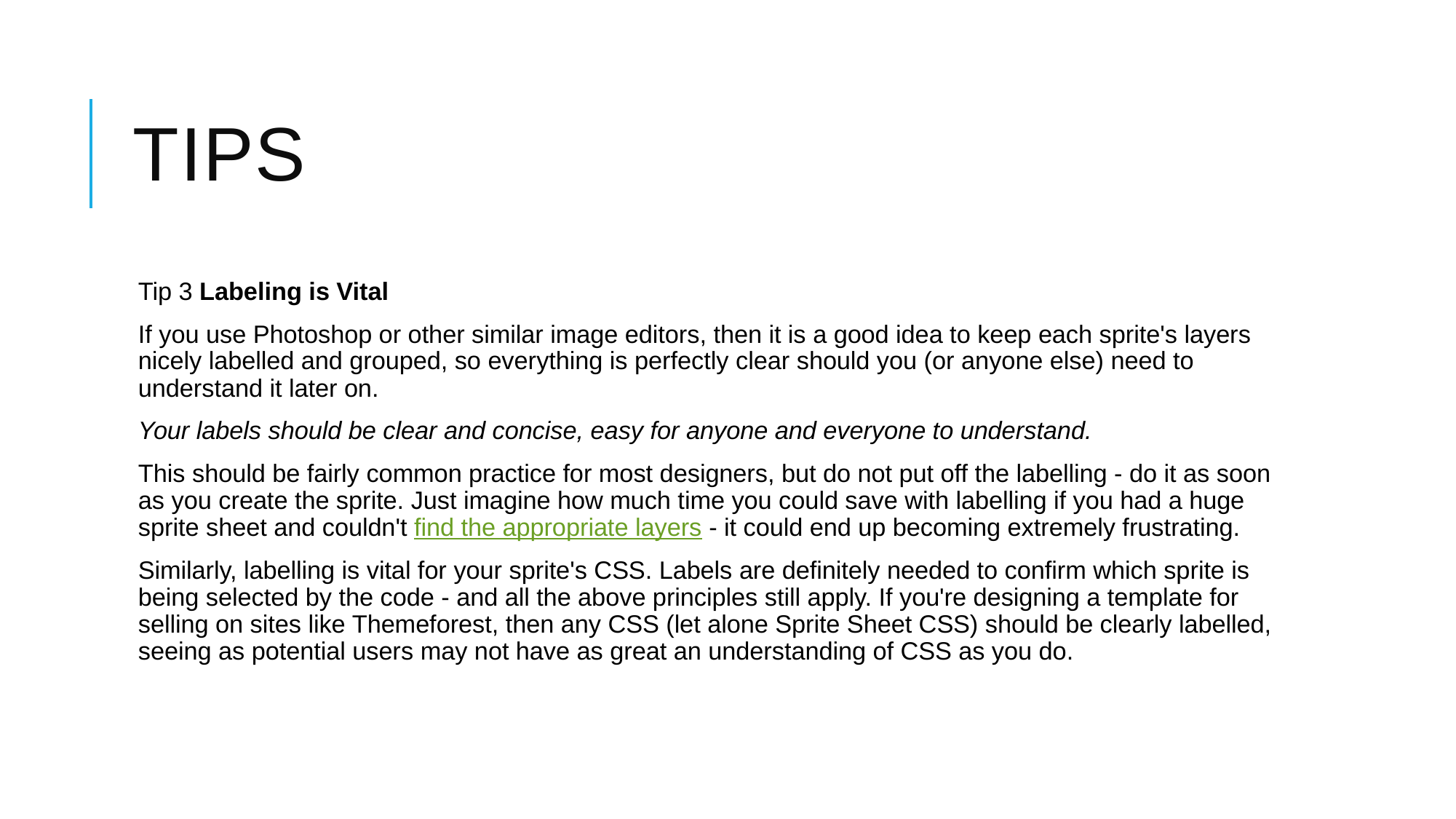

# Tips
Tip 3 Labeling is Vital
If you use Photoshop or other similar image editors, then it is a good idea to keep each sprite's layers nicely labelled and grouped, so everything is perfectly clear should you (or anyone else) need to understand it later on.
Your labels should be clear and concise, easy for anyone and everyone to understand.
This should be fairly common practice for most designers, but do not put off the labelling - do it as soon as you create the sprite. Just imagine how much time you could save with labelling if you had a huge sprite sheet and couldn't find the appropriate layers - it could end up becoming extremely frustrating.
Similarly, labelling is vital for your sprite's CSS. Labels are definitely needed to confirm which sprite is being selected by the code - and all the above principles still apply. If you're designing a template for selling on sites like Themeforest, then any CSS (let alone Sprite Sheet CSS) should be clearly labelled, seeing as potential users may not have as great an understanding of CSS as you do.